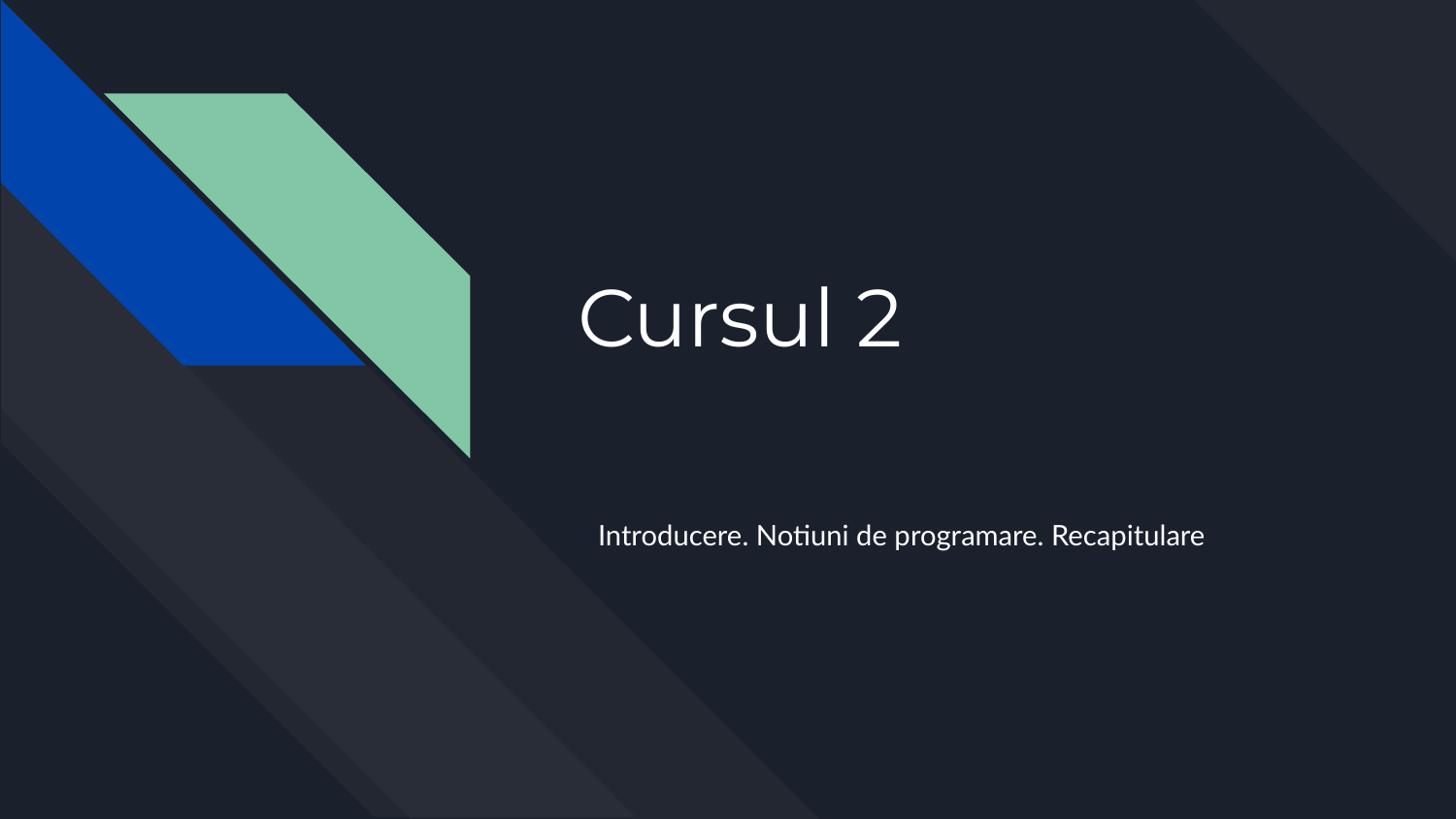

# Cursul 2
Introducere. Notiuni de programare. Recapitulare